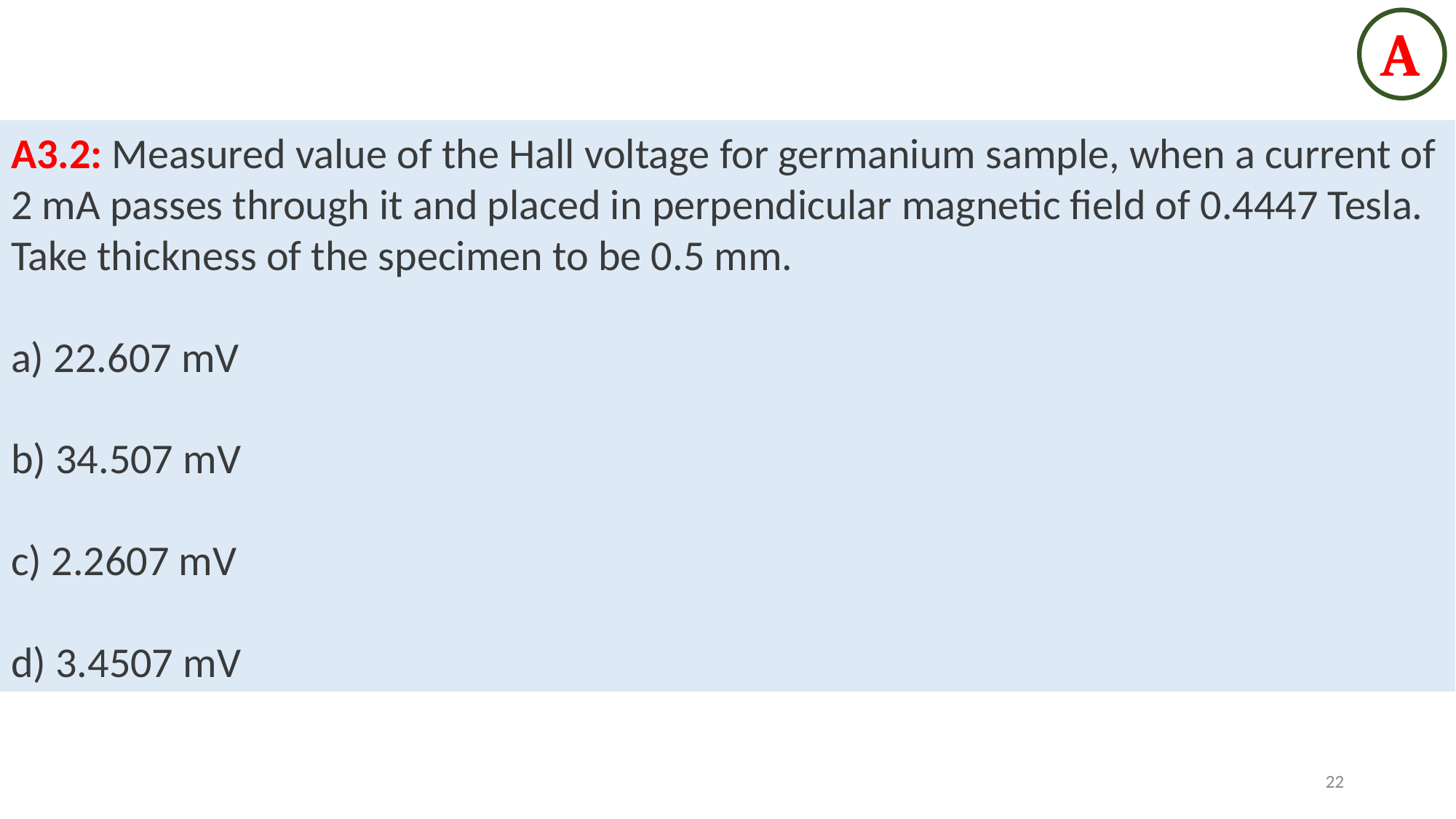

A
A3.2: Measured value of the Hall voltage for germanium sample, when a current of 2 mA passes through it and placed in perpendicular magnetic field of 0.4447 Tesla. Take thickness of the specimen to be 0.5 mm.
a) 22.607 mV
b) 34.507 mV
c) 2.2607 mV
d) 3.4507 mV
22